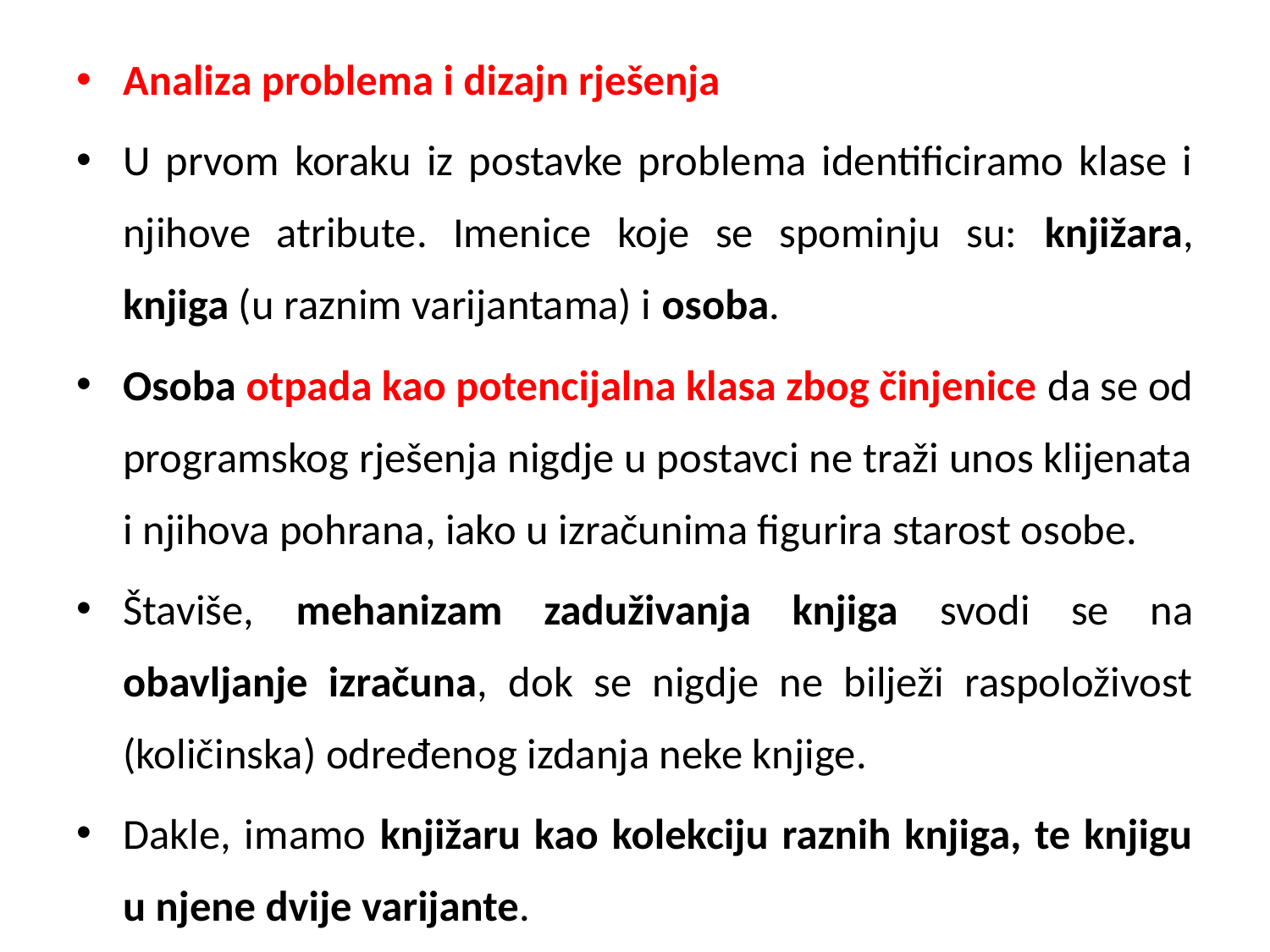

#
Analiza problema i dizajn rješenja
U prvom koraku iz postavke problema identificiramo klase i njihove atribute. Imenice koje se spominju su: knjižara, knjiga (u raznim varijantama) i osoba.
Osoba otpada kao potencijalna klasa zbog činjenice da se od programskog rješenja nigdje u postavci ne traži unos klijenata i njihova pohrana, iako u izračunima figurira starost osobe.
Štaviše, mehanizam zaduživanja knjiga svodi se na obavljanje izračuna, dok se nigdje ne bilježi raspoloživost (količinska) određenog izdanja neke knjige.
Dakle, imamo knjižaru kao kolekciju raznih knjiga, te knjigu u njene dvije varijante.